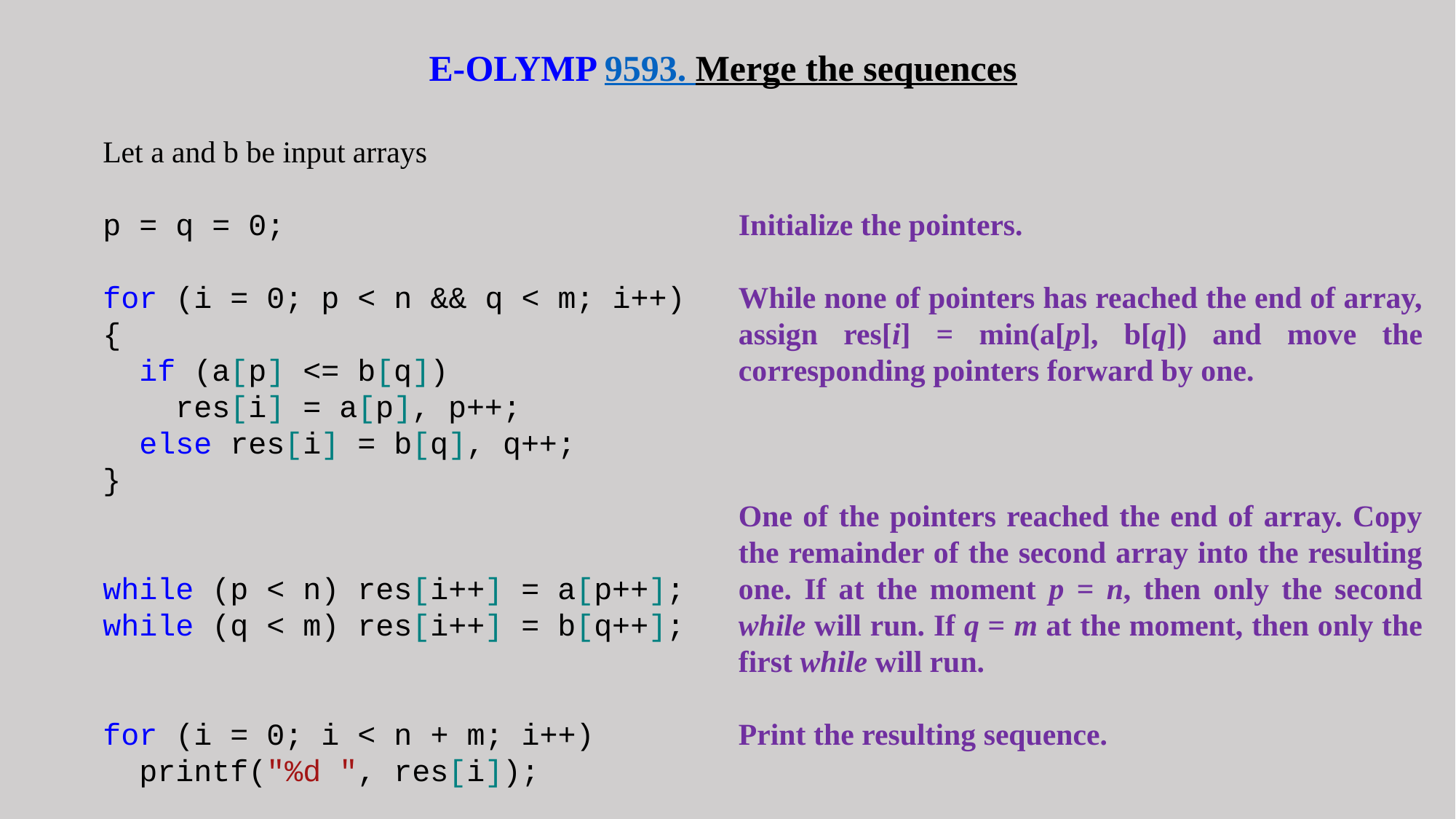

# E-OLYMP 9593. Merge the sequences
Let a and b be input arrays

p = q = 0;

for (i = 0; p < n && q < m; i++)
{
  if (a[p] <= b[q])
    res[i] = a[p], p++;
  else res[i] = b[q], q++;
}

while (p < n) res[i++] = a[p++];
while (q < m) res[i++] = b[q++];

for (i = 0; i < n + m; i++)
  printf("%d ", res[i]);

Initialize the pointers.

While none of pointers has reached the end of array, assign res[i] = min(a[p], b[q]) and move the corresponding pointers forward by one.

One of the pointers reached the end of array. Copy the remainder of the second array into the resulting one. If at the moment p = n, then only the second while will run. If q = m at the moment, then only the first while will run.

Print the resulting sequence.